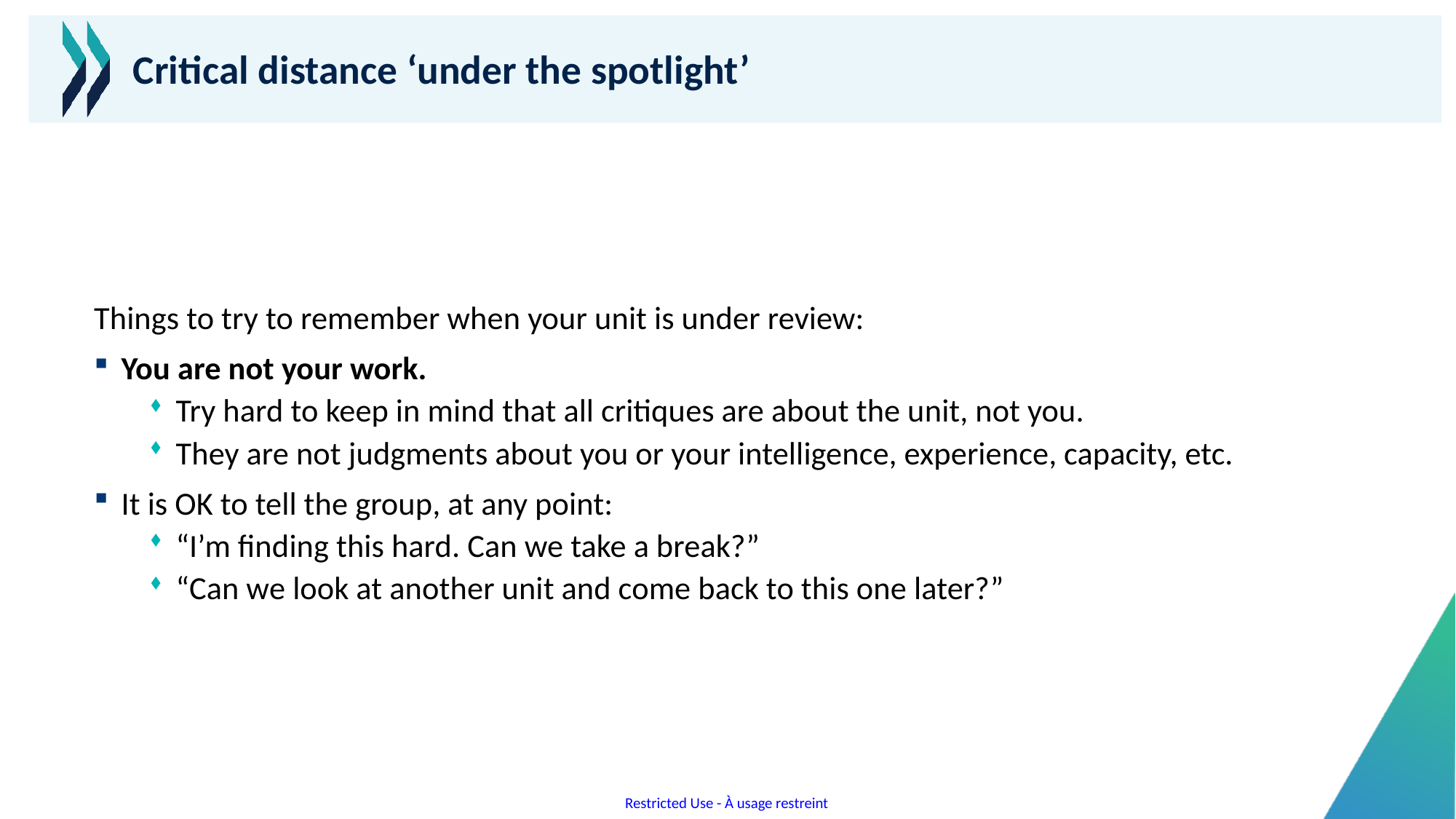

# Critical distance ‘under the spotlight’
Things to try to remember when your unit is under review:
You are not your work.
Try hard to keep in mind that all critiques are about the unit, not you.
They are not judgments about you or your intelligence, experience, capacity, etc.
It is OK to tell the group, at any point:
“I’m finding this hard. Can we take a break?”
“Can we look at another unit and come back to this one later?”